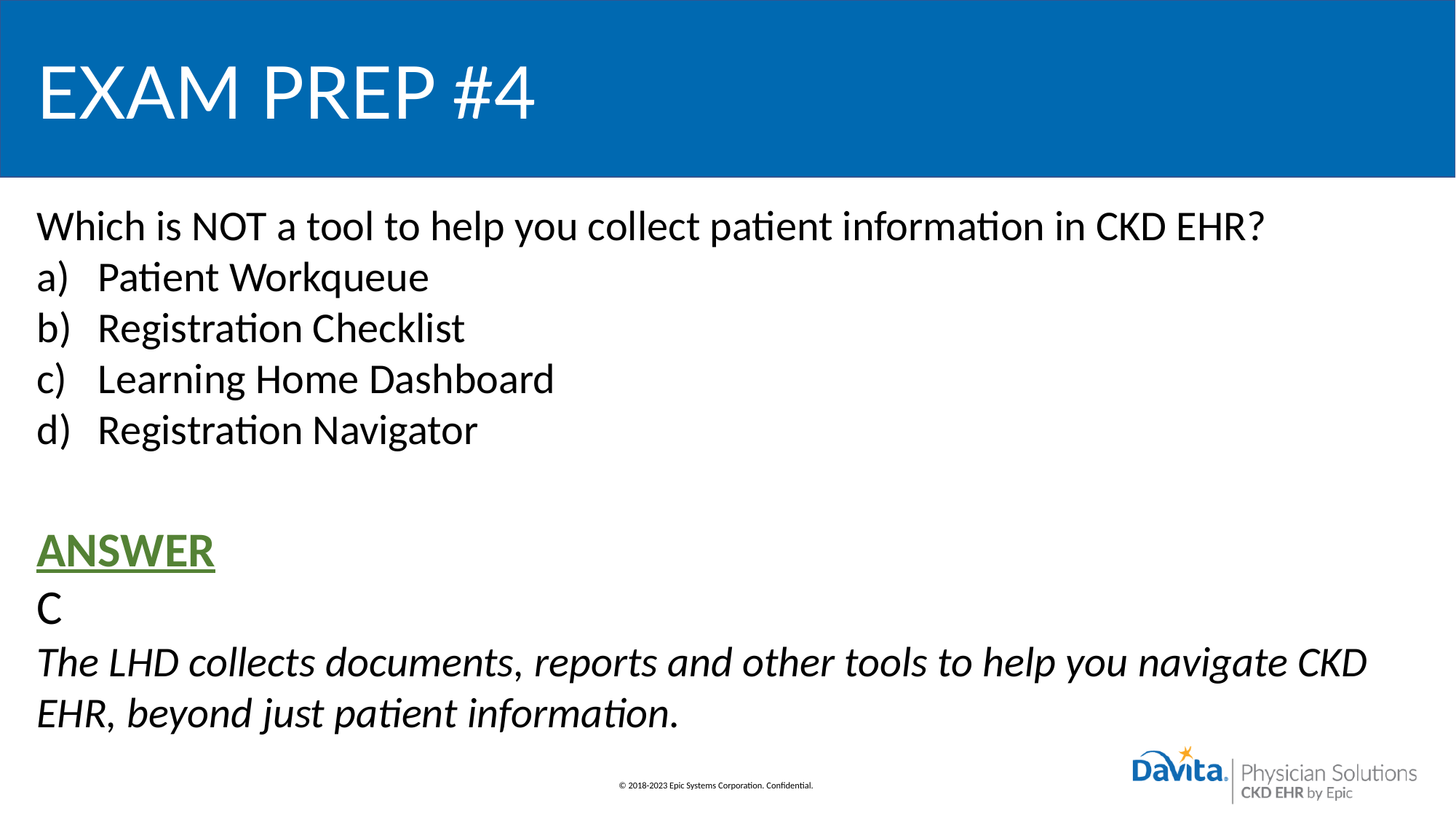

# EXAM PREP #4
Which is NOT a tool to help you collect patient information in CKD EHR?
Patient Workqueue
Registration Checklist
Learning Home Dashboard
Registration Navigator

ANSWER
C
The LHD collects documents, reports and other tools to help you navigate CKD EHR, beyond just patient information.